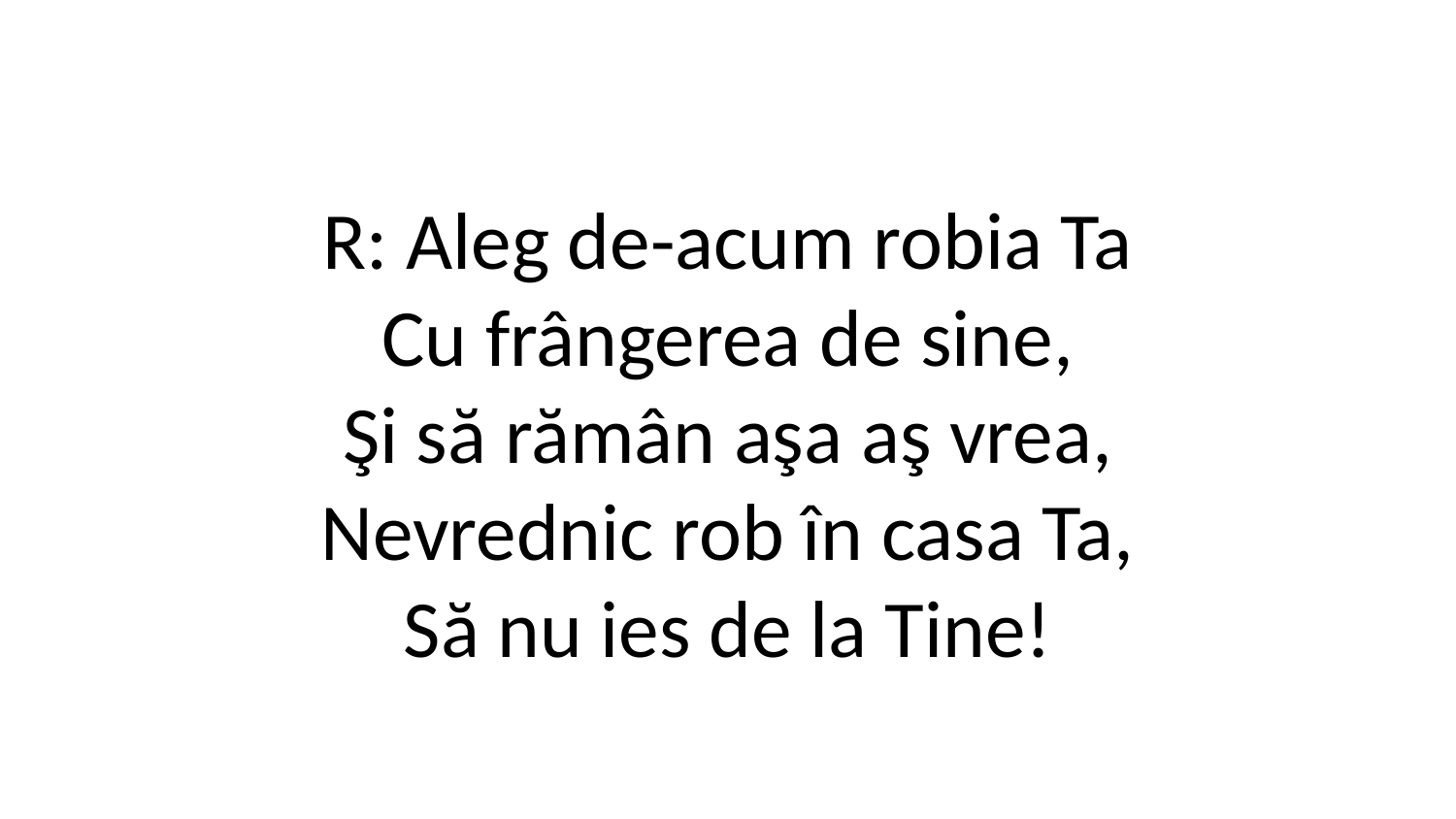

R: Aleg de-acum robia Ta
Cu frângerea de sine,
Şi să rămân aşa aş vrea,
Nevrednic rob în casa Ta,
Să nu ies de la Tine!